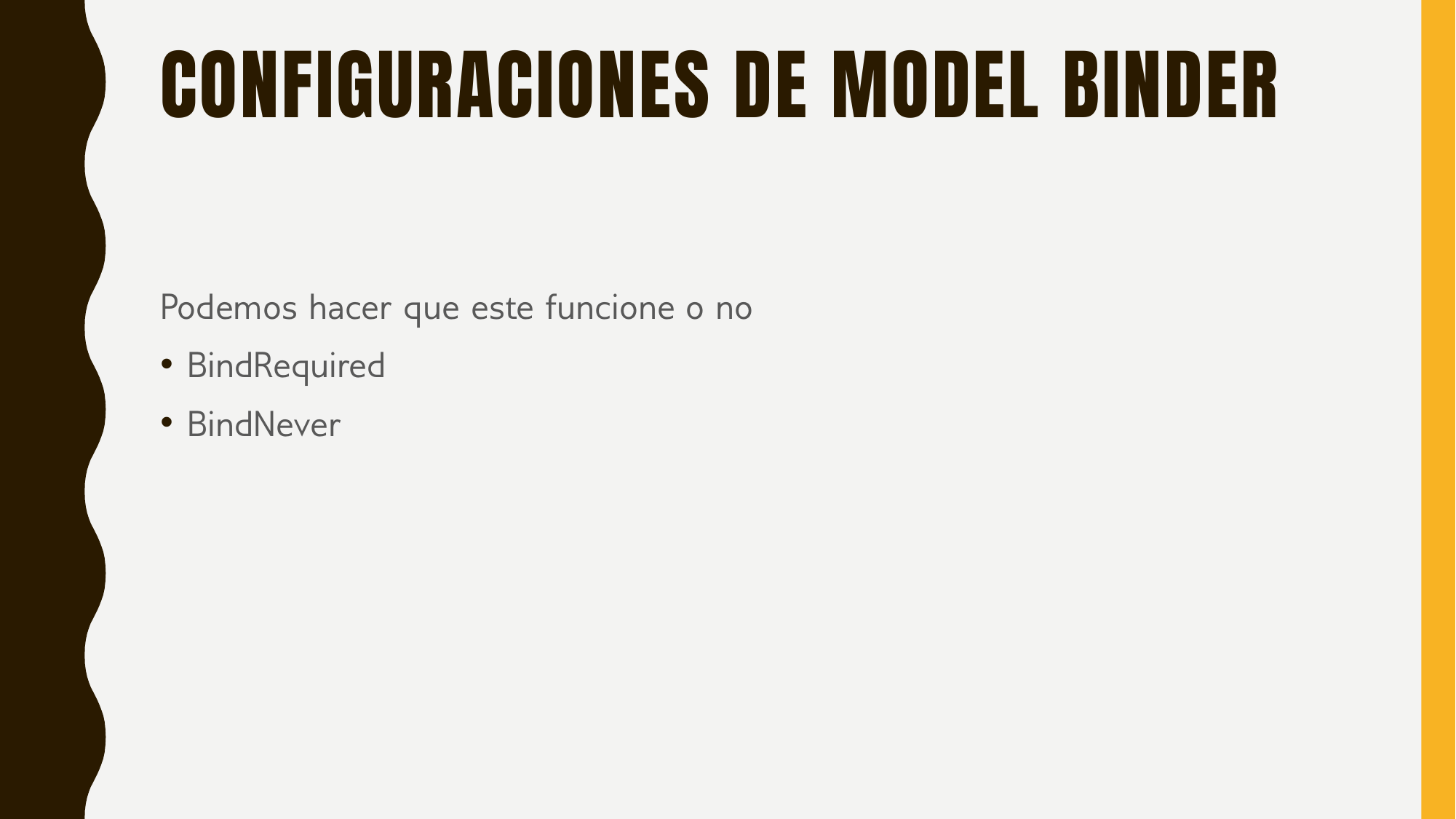

# Configuraciones de model binder
Podemos hacer que este funcione o no
BindRequired
BindNever